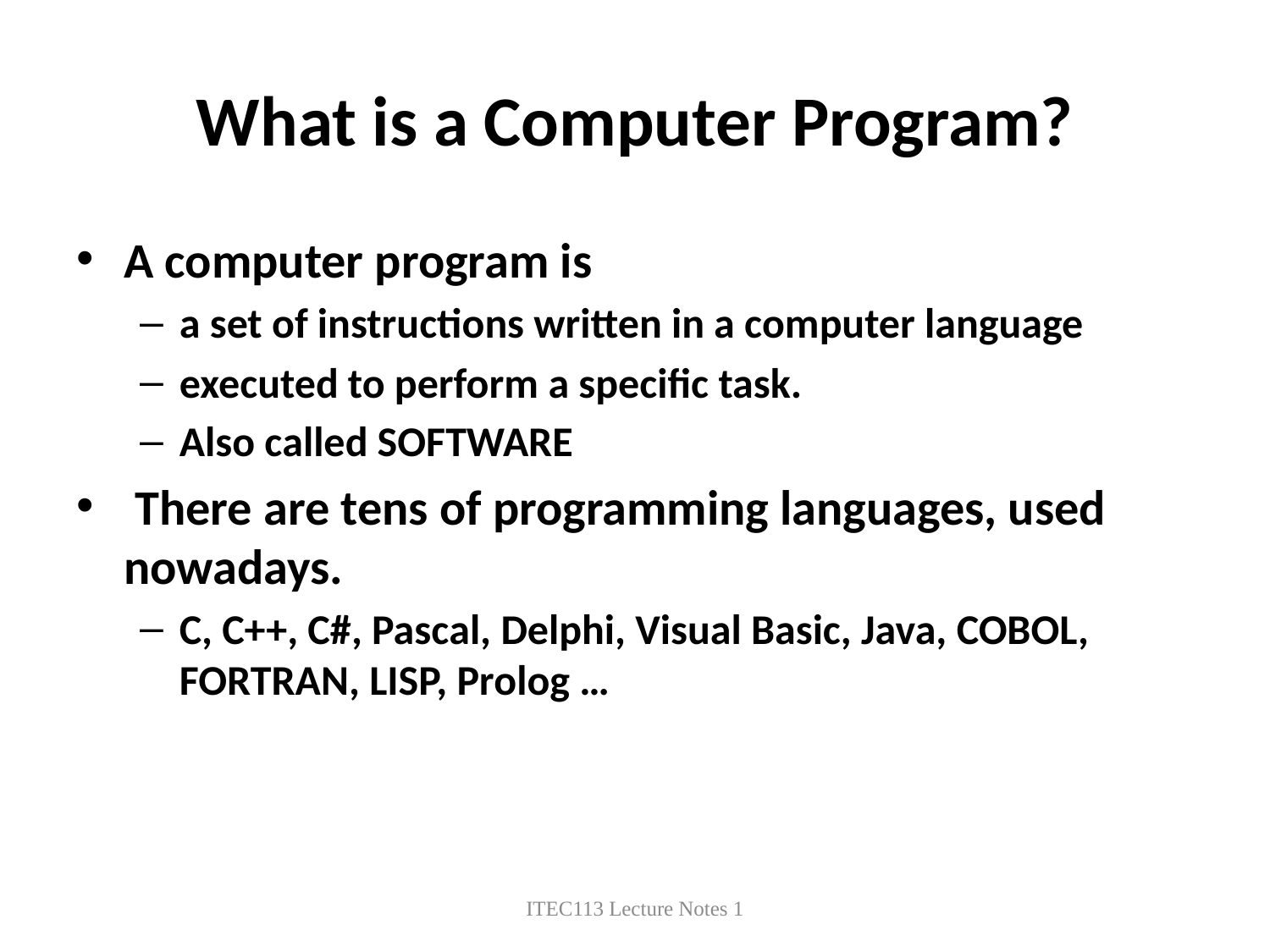

# What is a Computer Program?
A computer program is
a set of instructions written in a computer language
executed to perform a specific task.
Also called SOFTWARE
 There are tens of programming languages, used nowadays.
C, C++, C#, Pascal, Delphi, Visual Basic, Java, COBOL, FORTRAN, LISP, Prolog …
ITEC113 Lecture Notes 1